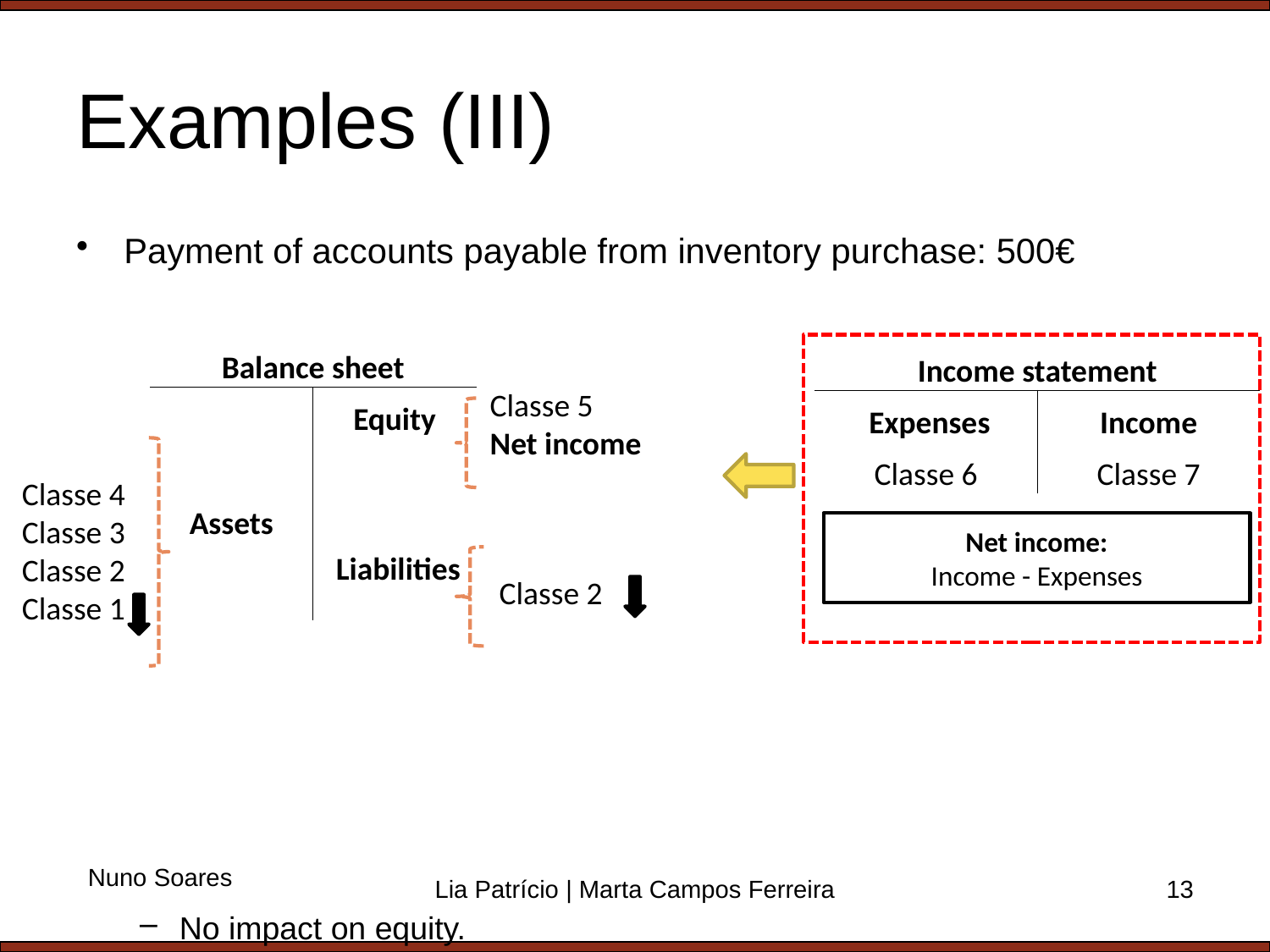

# Examples (III)
Payment of accounts payable from inventory purchase: 500€

No impact on equity.

| Balance sheet |  |
| --- | --- |
|  | Equity |
|  |  |
| Assets |  |
|  | Liabilities |
| Income statement |  |
| --- | --- |
| Expenses | Income |
| Classe 6 | Classe 7 |
Classe 5
Net income

Classe 4
Classe 3
Classe 2
Classe 1
Net income:
Income - Expenses

Classe 2

Nuno Soares
Lia Patrício | Marta Campos Ferreira
13